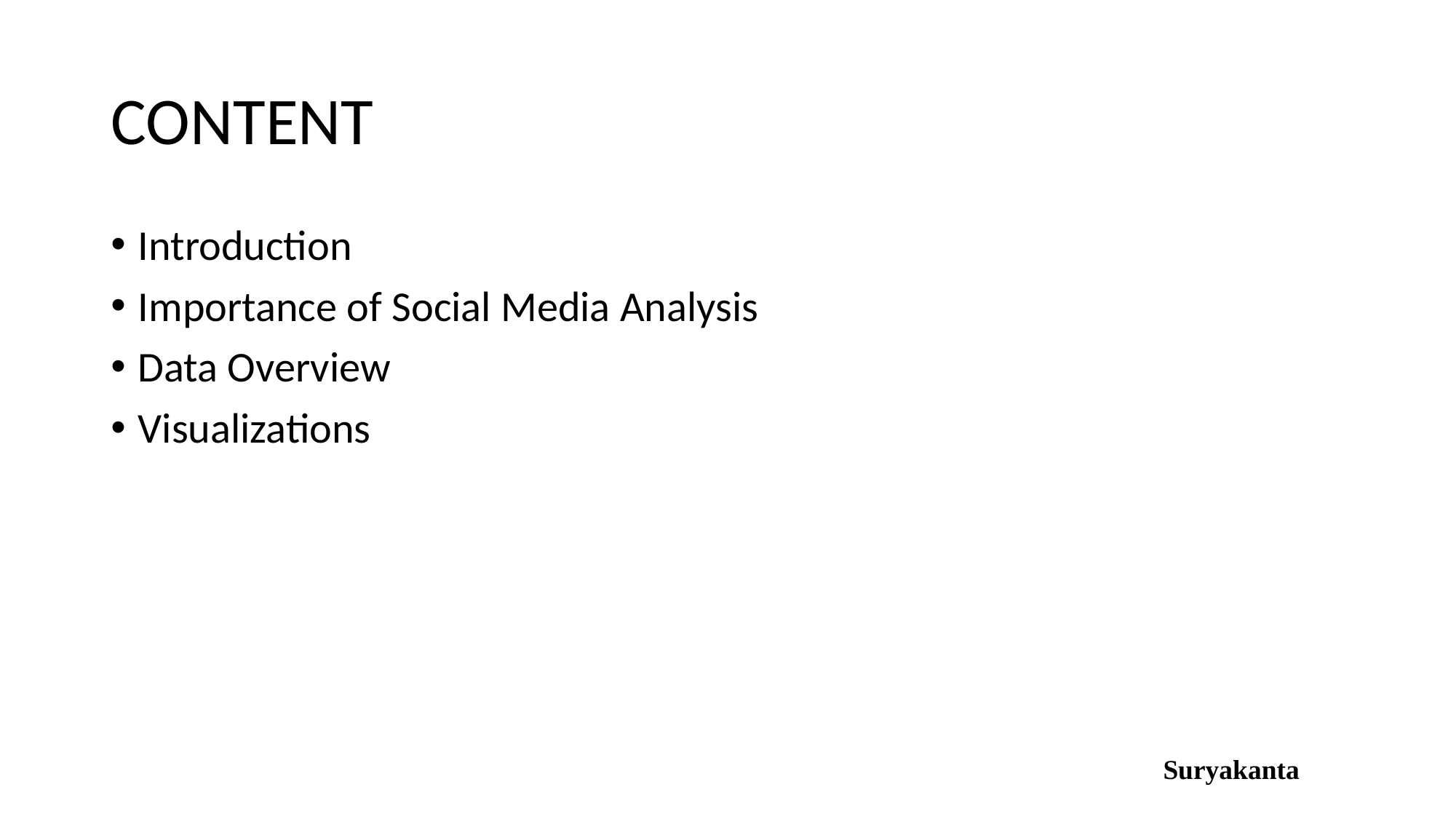

# CONTENT
Introduction
Importance of Social Media Analysis
Data Overview
Visualizations

Suryakanta